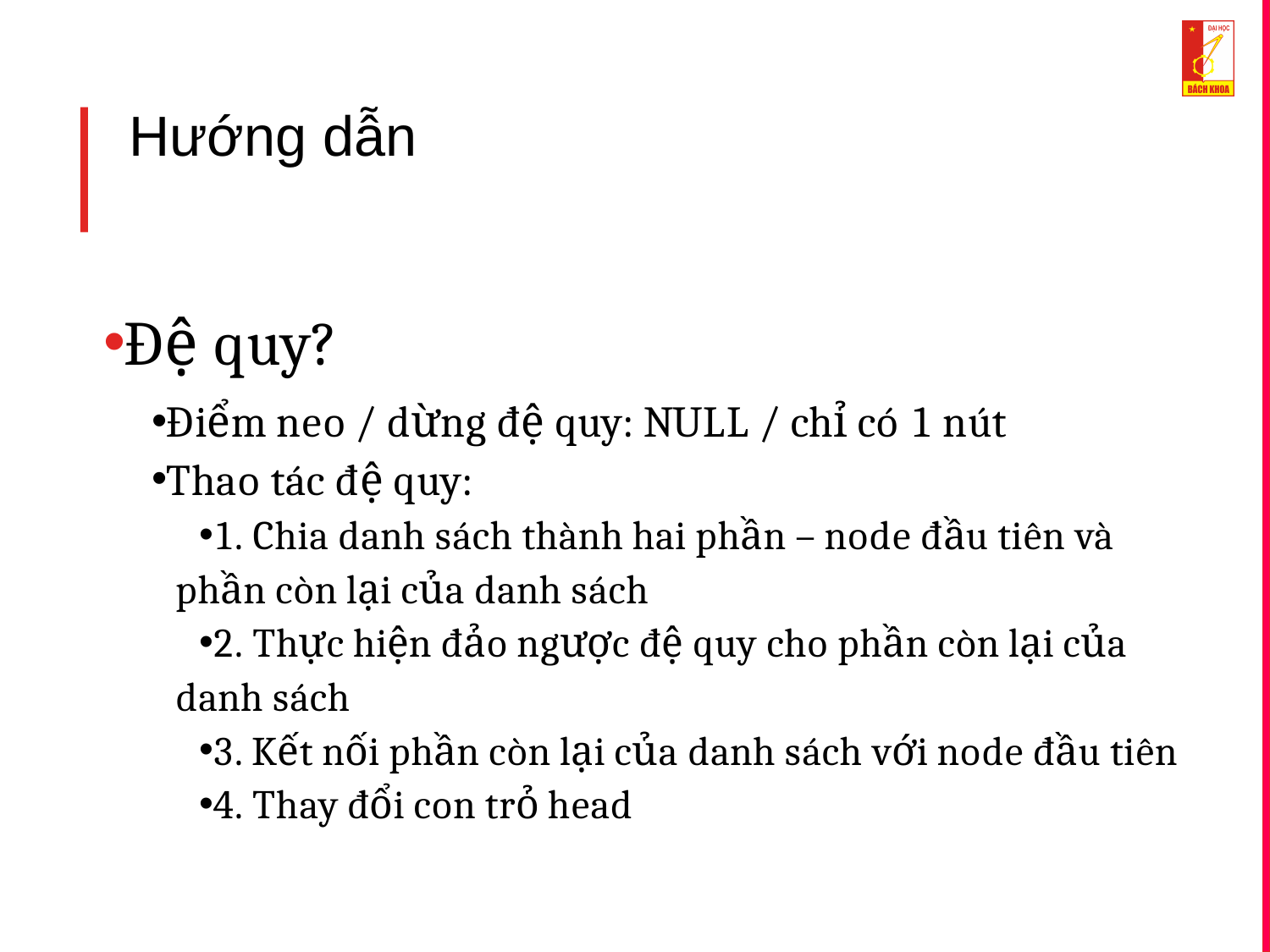

# Hướng dẫn
Đệ quy?
Điểm neo / dừng đệ quy: NULL / chỉ có 1 nút
Thao tác đệ quy:
1. Chia danh sách thành hai phần – node đầu tiên và phần còn lại của danh sách
2. Thực hiện đảo ngược đệ quy cho phần còn lại của danh sách
3. Kết nối phần còn lại của danh sách với node đầu tiên
4. Thay đổi con trỏ head